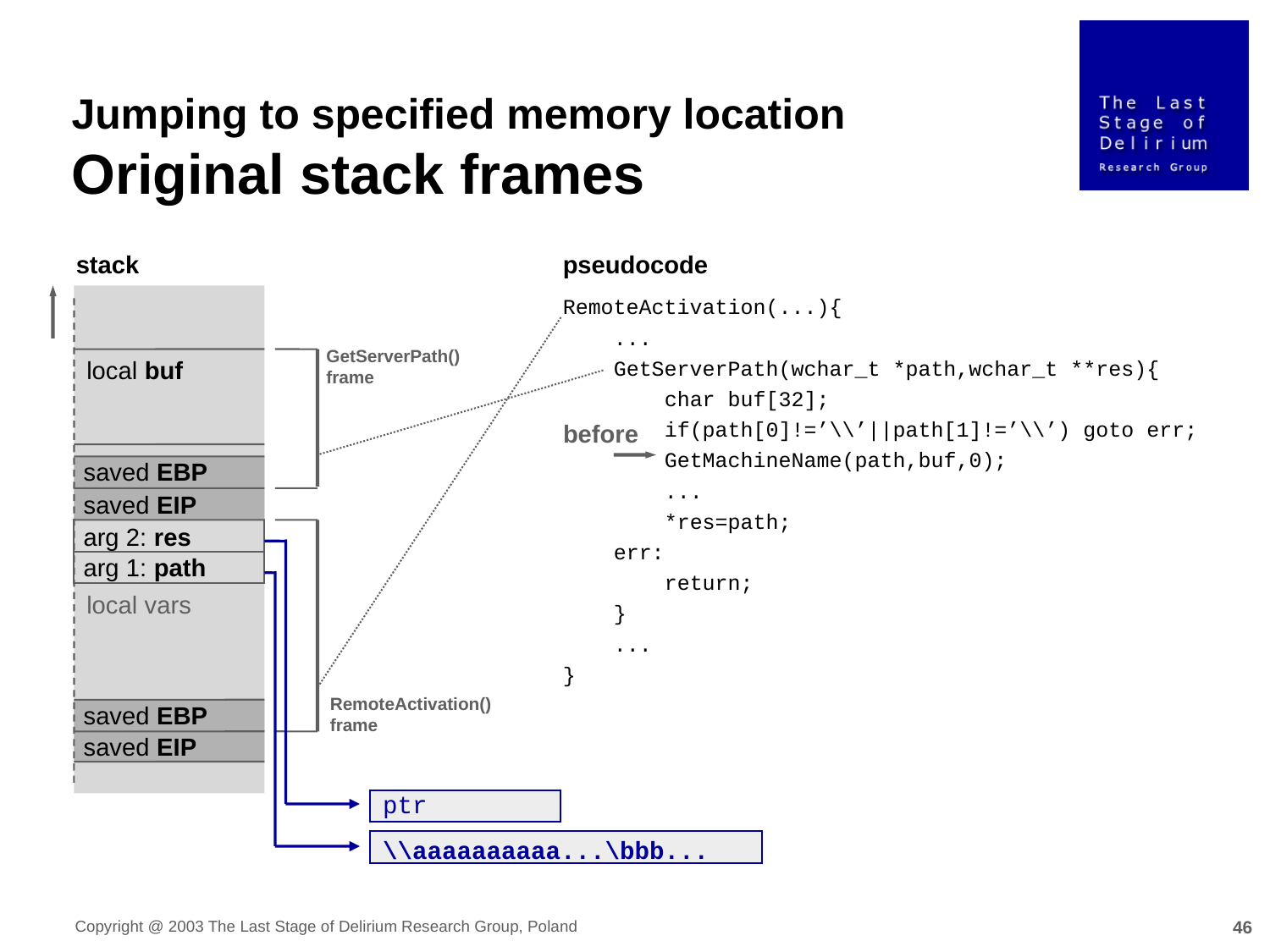

Jumping to specified memory location
Original stack frames
stack
pseudocode

RemoteActivation(...){
    ...
    GetServerPath(wchar_t *path,wchar_t **res){
        char buf[32];
        if(path[0]!=’\\’||path[1]!=’\\’) goto err;
        GetMachineName(path,buf,0);
        ...
        *res=path;
    err:
        return;
    }
    ...
}

GetServerPath()
frame
local buf

before

saved EBP

saved EIP

arg 2: res

arg 1: path

local vars
RemoteActivation()
frame
saved EBP

saved EIP

ptr

\\aaaaaaaaaa...\bbb...